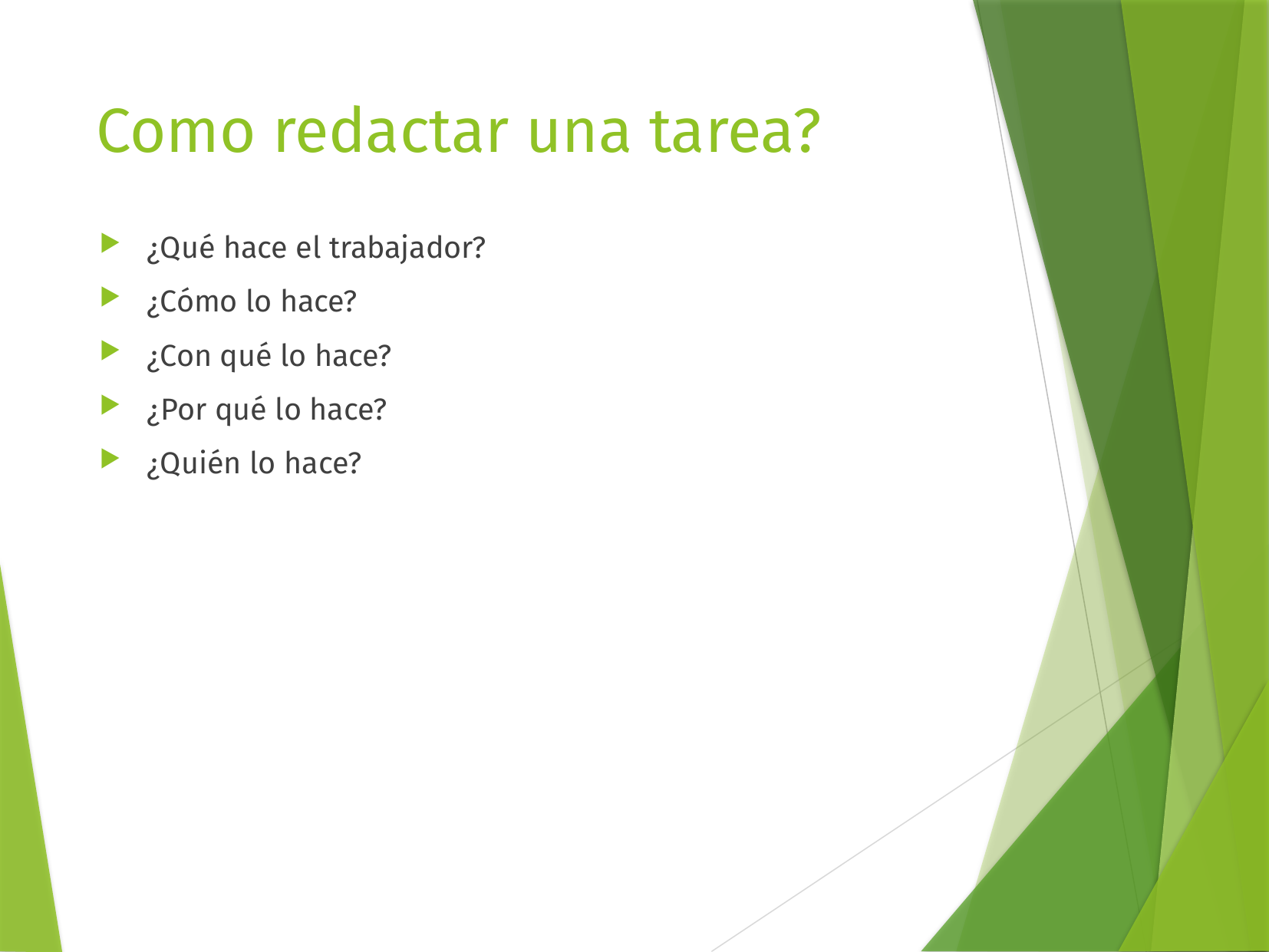

# Como redactar una tarea?
¿Qué hace el trabajador?
¿Cómo lo hace?
¿Con qué lo hace?
¿Por qué lo hace?
¿Quién lo hace?